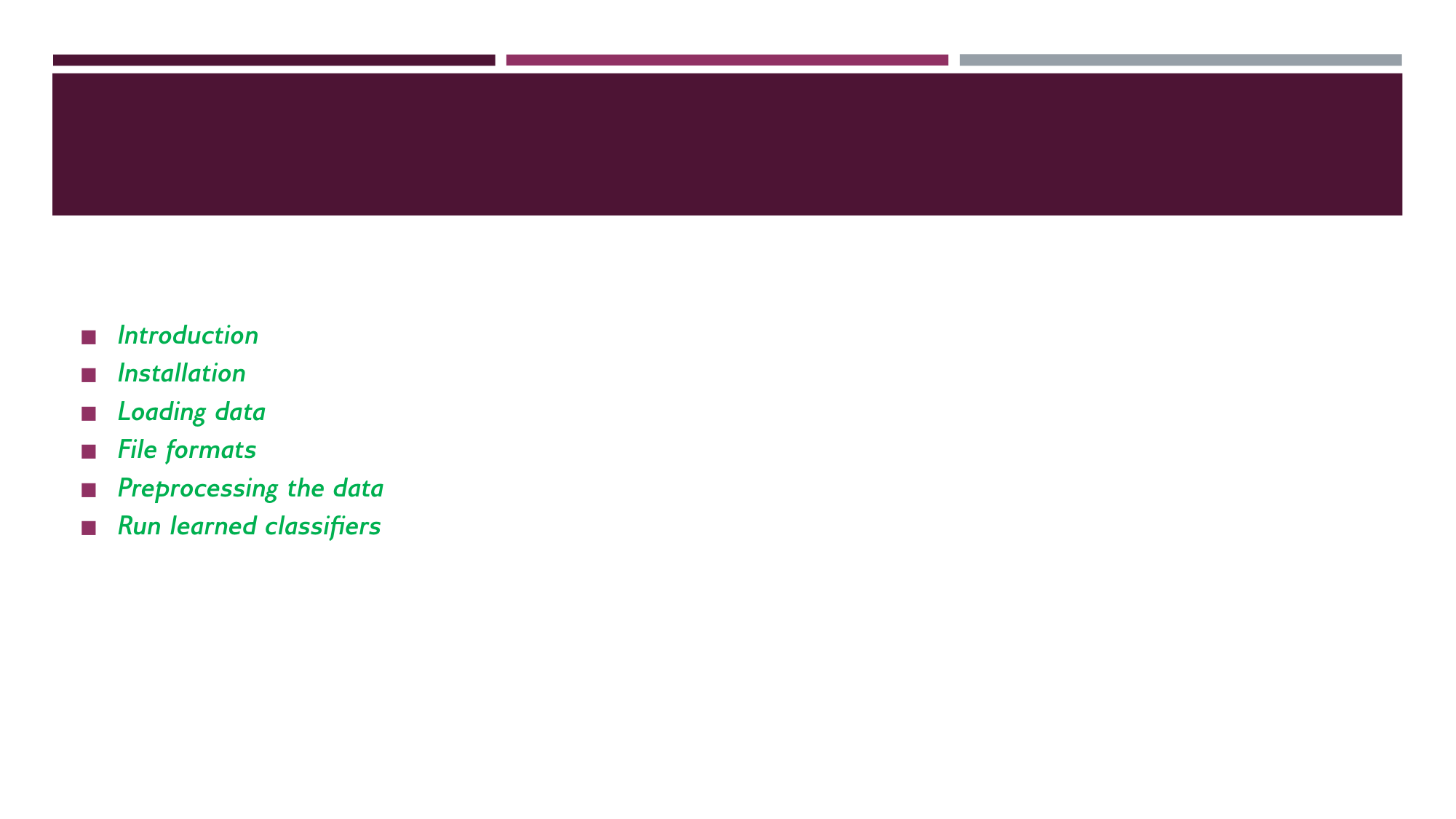

#
Introduction
Installation
Loading data
File formats
Preprocessing the data
Run learned classifiers